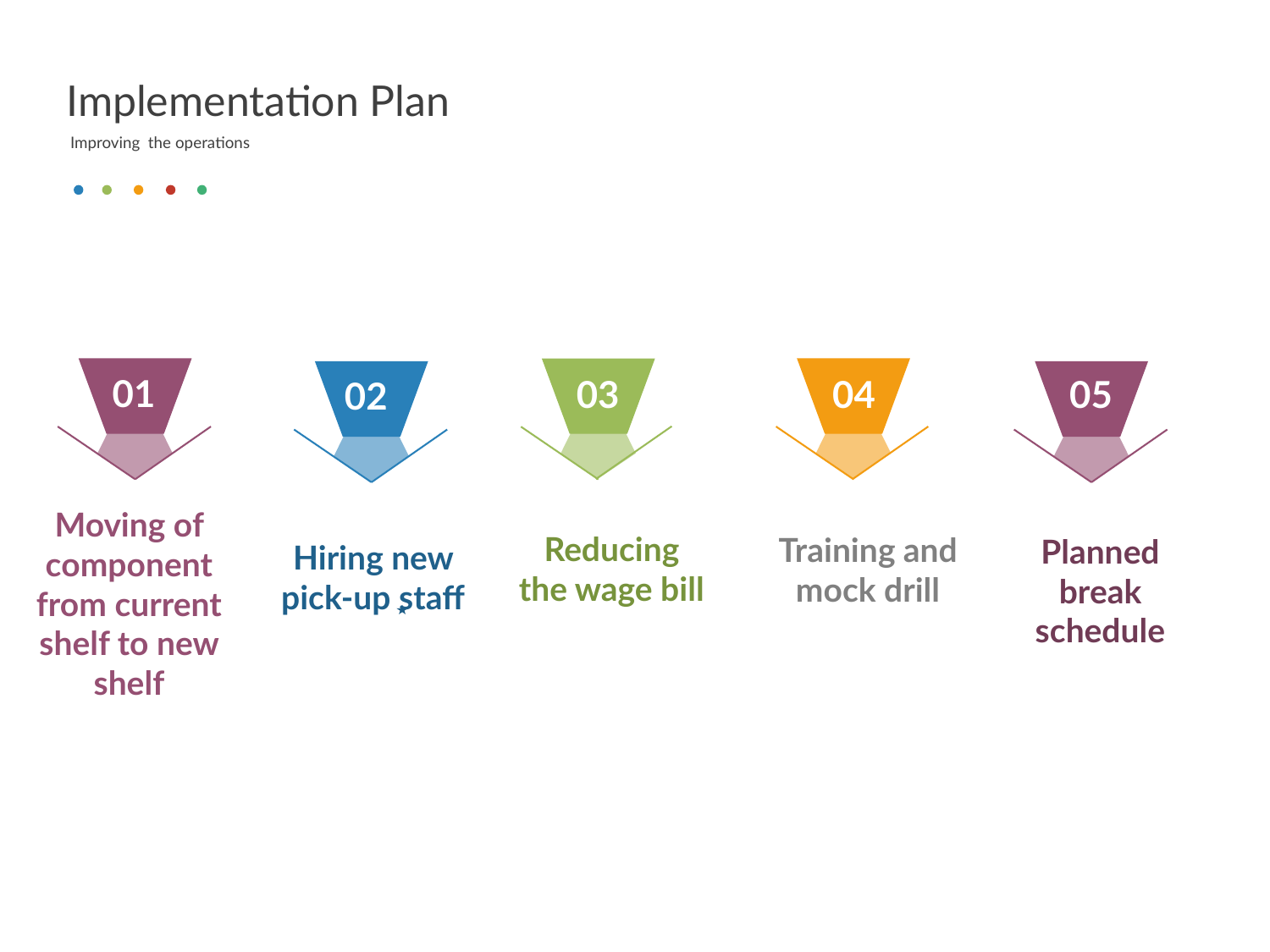

# Implementation Plan
Improving  the operations

01
05
03
04
02

Training and mock drill

Hiring new pick-up staff

Reducing the wage bill
Moving of component from current shelf to new shelf

Planned break schedule